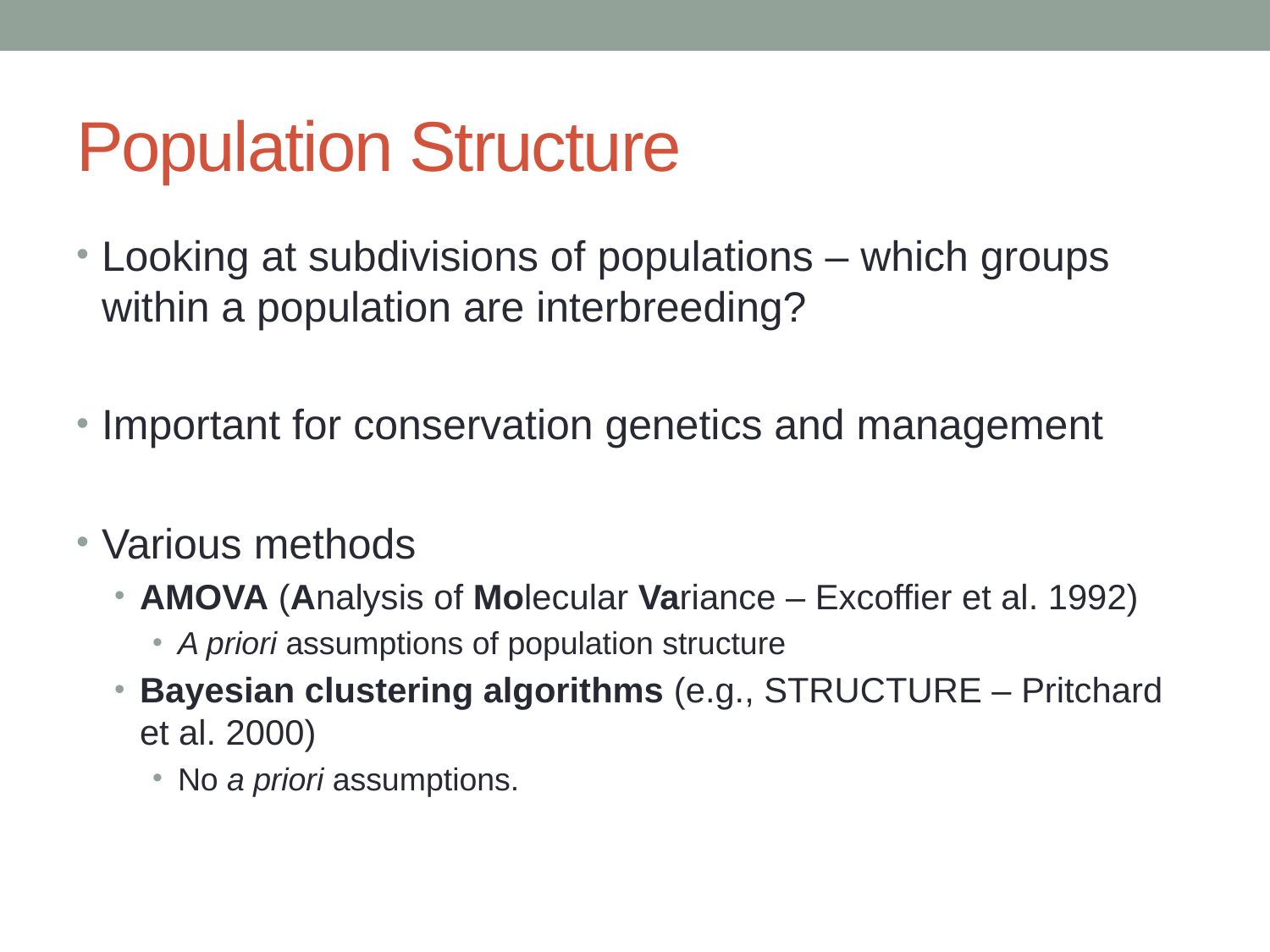

# Population Structure
Looking at subdivisions of populations – which groups within a population are interbreeding?

Important for conservation genetics and management

Various methods
AMOVA (Analysis of Molecular Variance – Excoffier et al. 1992)
A priori assumptions of population structure
Bayesian clustering algorithms (e.g., Structure – Pritchard et al. 2000)
No a priori assumptions.